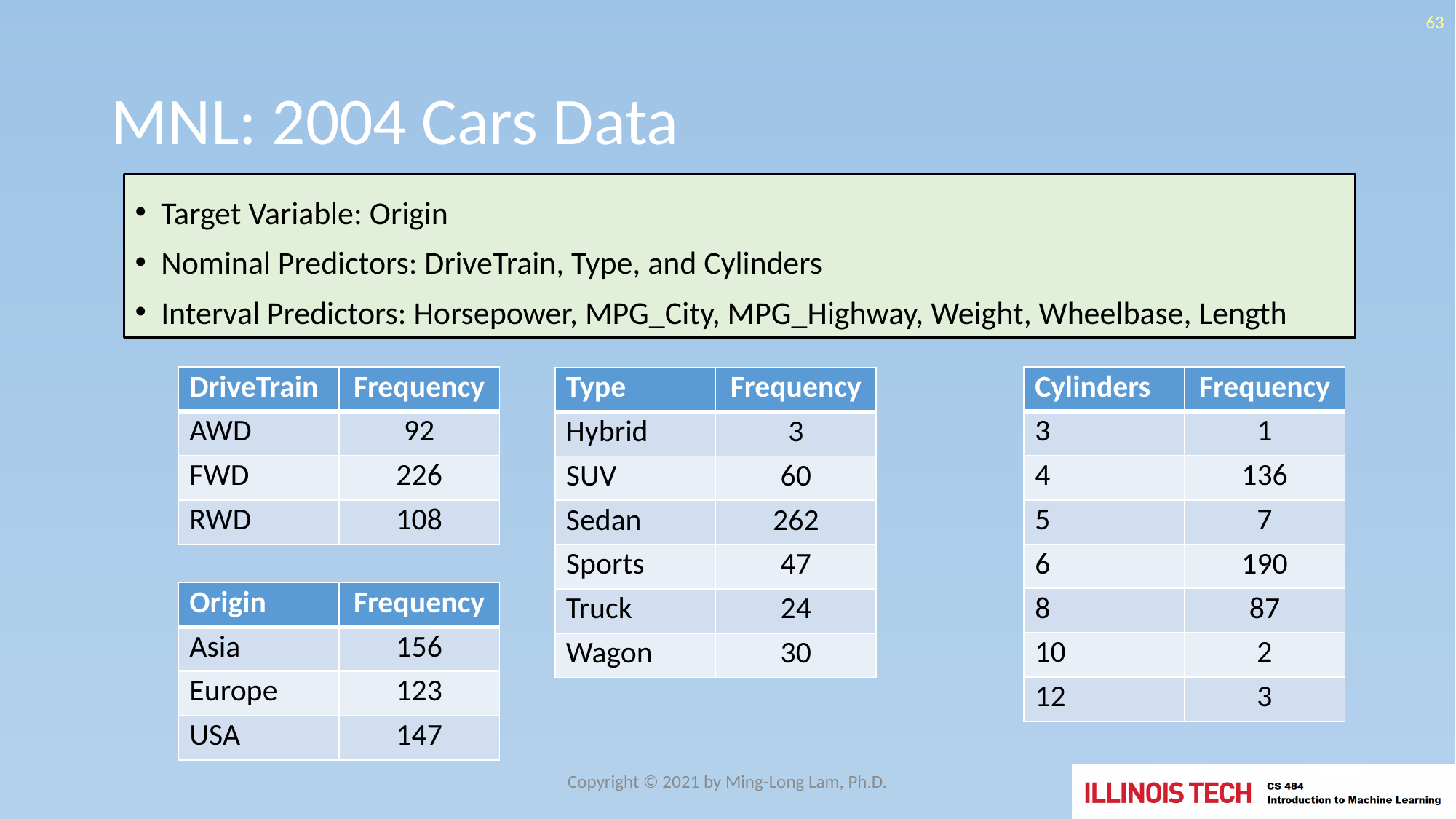

63
# MNL: 2004 Cars Data
Target Variable: Origin
Nominal Predictors: DriveTrain, Type, and Cylinders
Interval Predictors: Horsepower, MPG_City, MPG_Highway, Weight, Wheelbase, Length
| DriveTrain | Frequency |
| --- | --- |
| AWD | 92 |
| FWD | 226 |
| RWD | 108 |
| Cylinders | Frequency |
| --- | --- |
| 3 | 1 |
| 4 | 136 |
| 5 | 7 |
| 6 | 190 |
| 8 | 87 |
| 10 | 2 |
| 12 | 3 |
| Type | Frequency |
| --- | --- |
| Hybrid | 3 |
| SUV | 60 |
| Sedan | 262 |
| Sports | 47 |
| Truck | 24 |
| Wagon | 30 |
| Origin | Frequency |
| --- | --- |
| Asia | 156 |
| Europe | 123 |
| USA | 147 |
Copyright © 2021 by Ming-Long Lam, Ph.D.